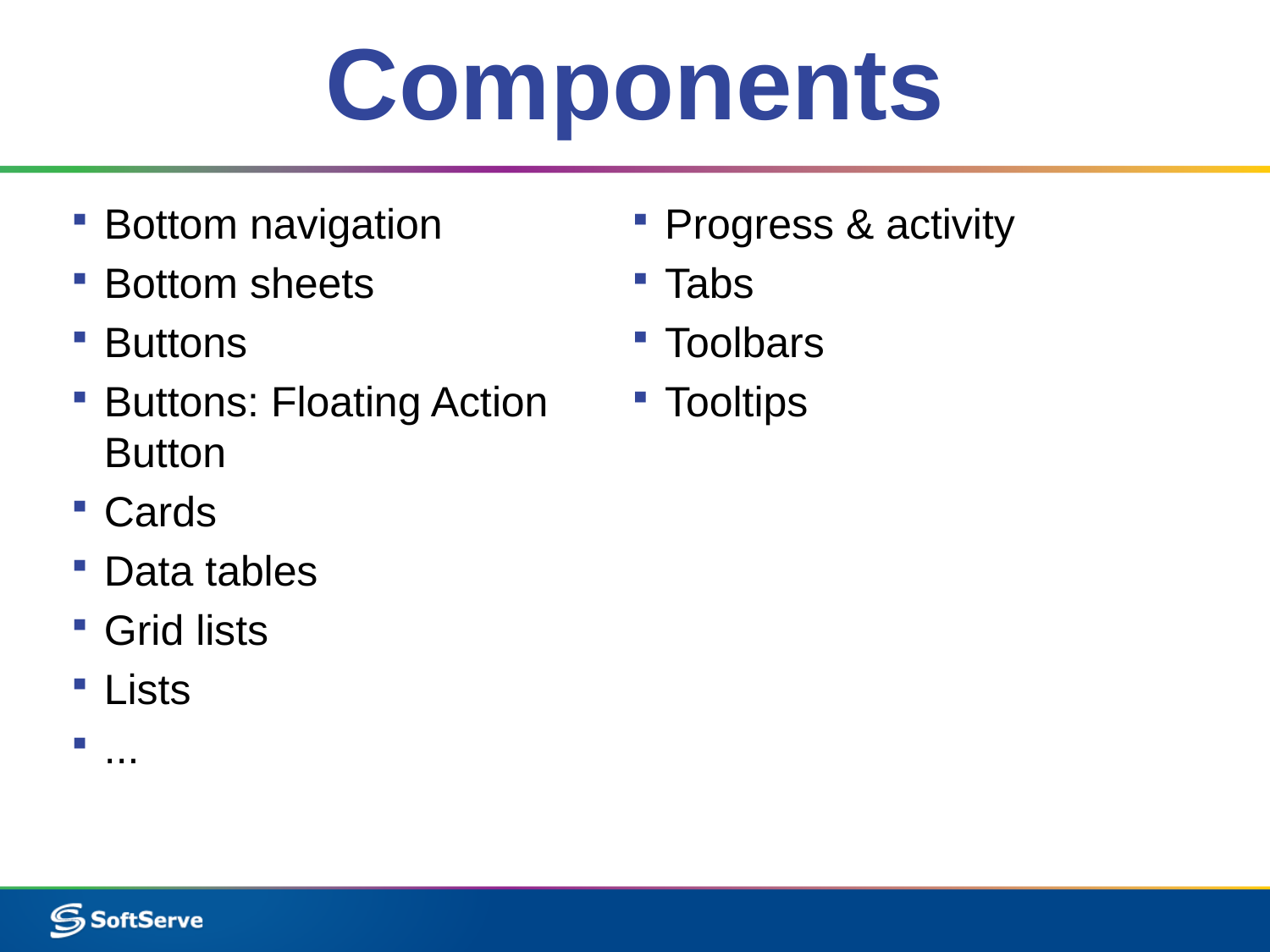

# Components
Bottom navigation
Bottom sheets
Buttons
Buttons: Floating Action Button
Cards
Data tables
Grid lists
Lists
...
Progress & activity
Tabs
Toolbars
Tooltips